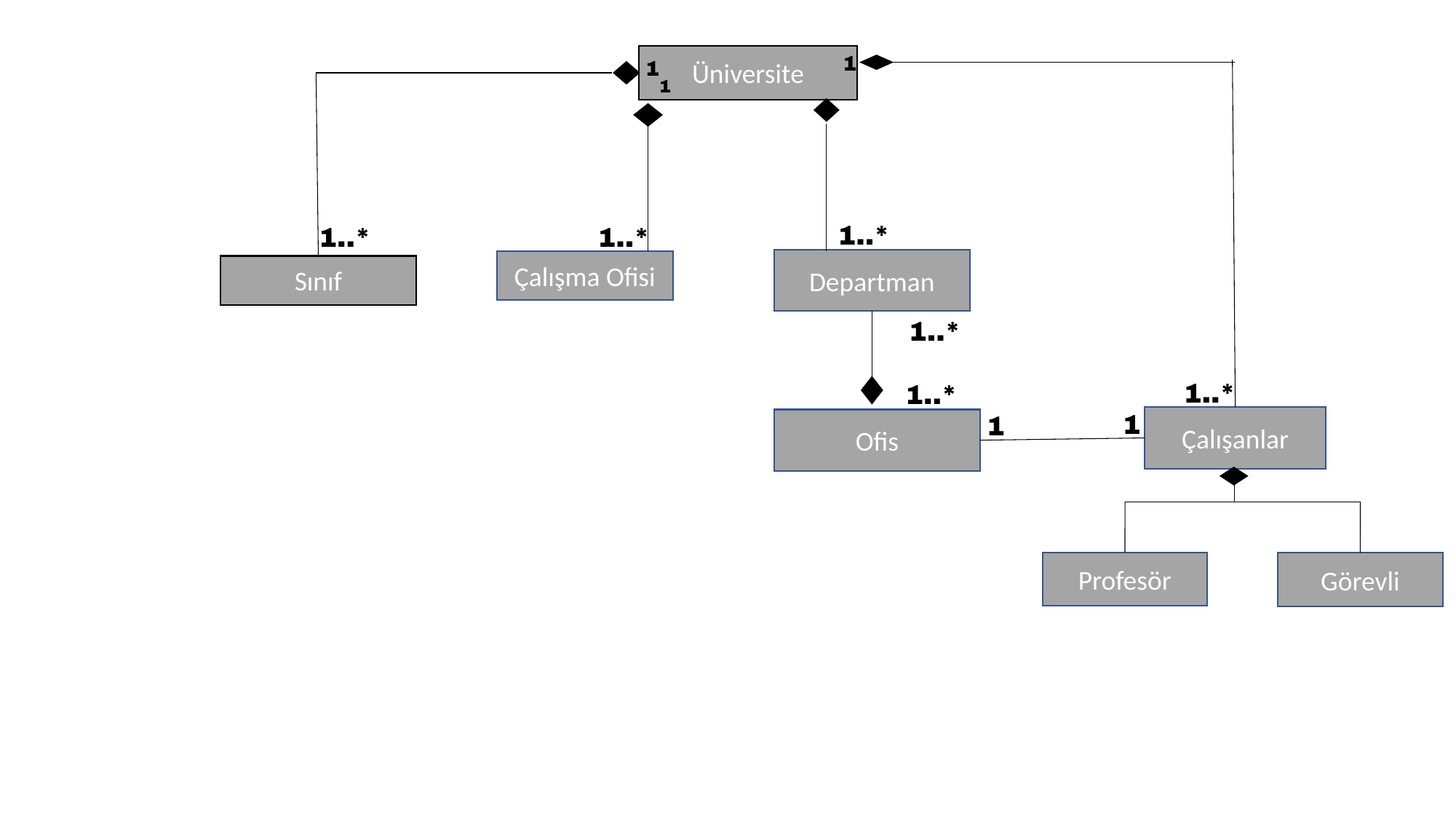

1
Üniversite
1

1

1..*
1..*
1..*
Departman
Çalışma Ofisi
Sınıf
1..*
1..*
1..*

1
1
Çalışanlar
Ofis

Profesör
Görevli